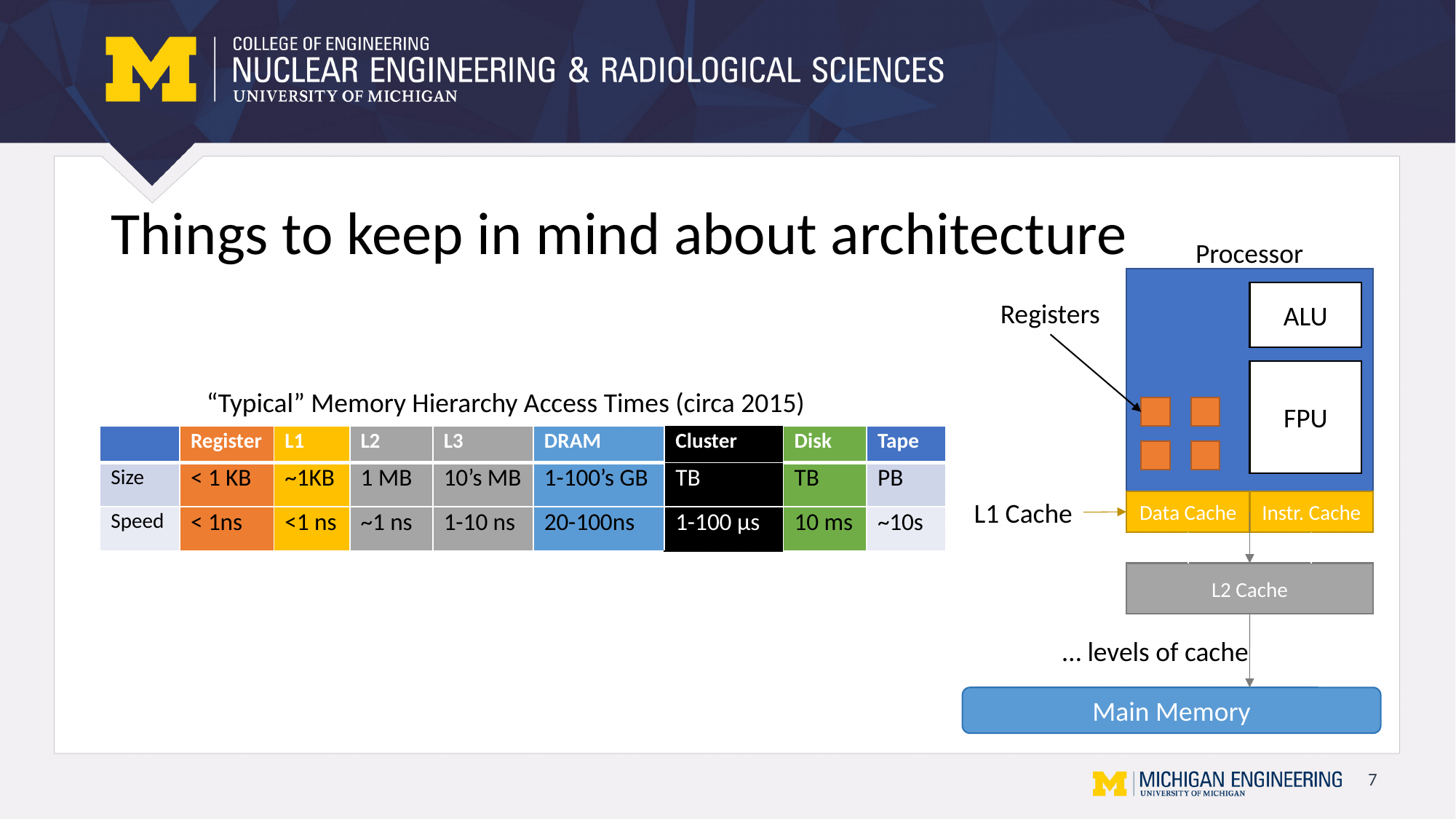

# Things to keep in mind about architecture
Processor

ALU
Registers
FPU
“Typical” Memory Hierarchy Access Times (circa 2015)

|  | Register | L1 | L2 | L3 | DRAM | Cluster | Disk | Tape |
| --- | --- | --- | --- | --- | --- | --- | --- | --- |
| Size | < 1 KB | ~1KB | 1 MB | 10’s MB | 1-100’s GB | TB | TB | PB |
| Speed | < 1ns | <1 ns | ~1 ns | 1-10 ns | 20-100ns | 1-100 μs | 10 ms | ~10s |

L1 Cache
Instr. Cache
Data Cache
L2 Cache
… levels of cache
Main Memory